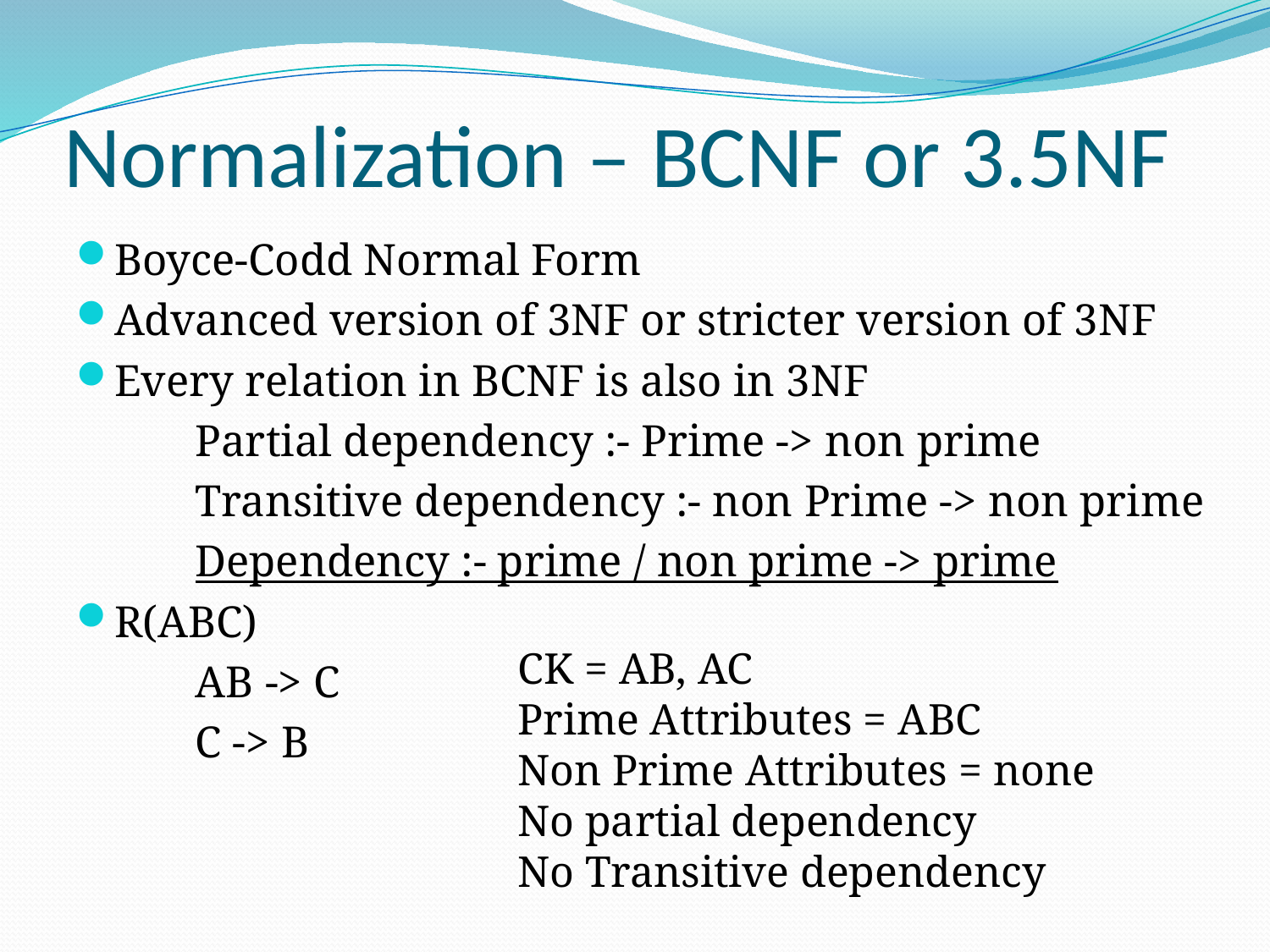

# Normalization – BCNF or 3.5NF
Boyce-Codd Normal Form
Advanced version of 3NF or stricter version of 3NF
Every relation in BCNF is also in 3NF
	Partial dependency :- Prime -> non prime
	Transitive dependency :- non Prime -> non prime
	Dependency :- prime / non prime -> prime
R(ABC)
	AB -> C
	C -> B

CK = AB, AC
Prime Attributes = ABC
Non Prime Attributes = none
No partial dependency
No Transitive dependency